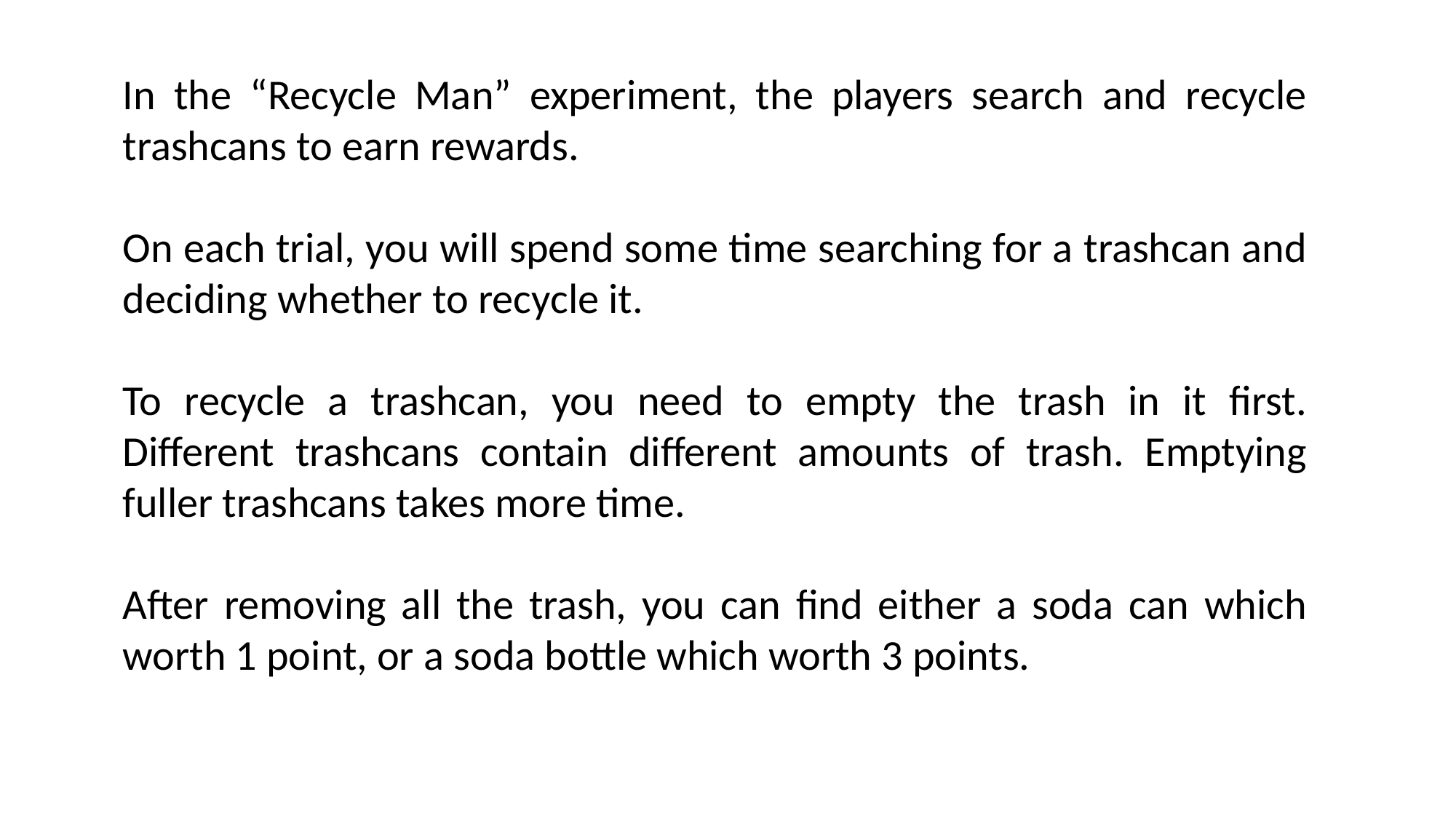

In the “Recycle Man” experiment, the players search and recycle trashcans to earn rewards.

On each trial, you will spend some time searching for a trashcan and deciding whether to recycle it.

To recycle a trashcan, you need to empty the trash in it first. Different trashcans contain different amounts of trash. Emptying fuller trashcans takes more time.

After removing all the trash, you can find either a soda can which worth 1 point, or a soda bottle which worth 3 points.